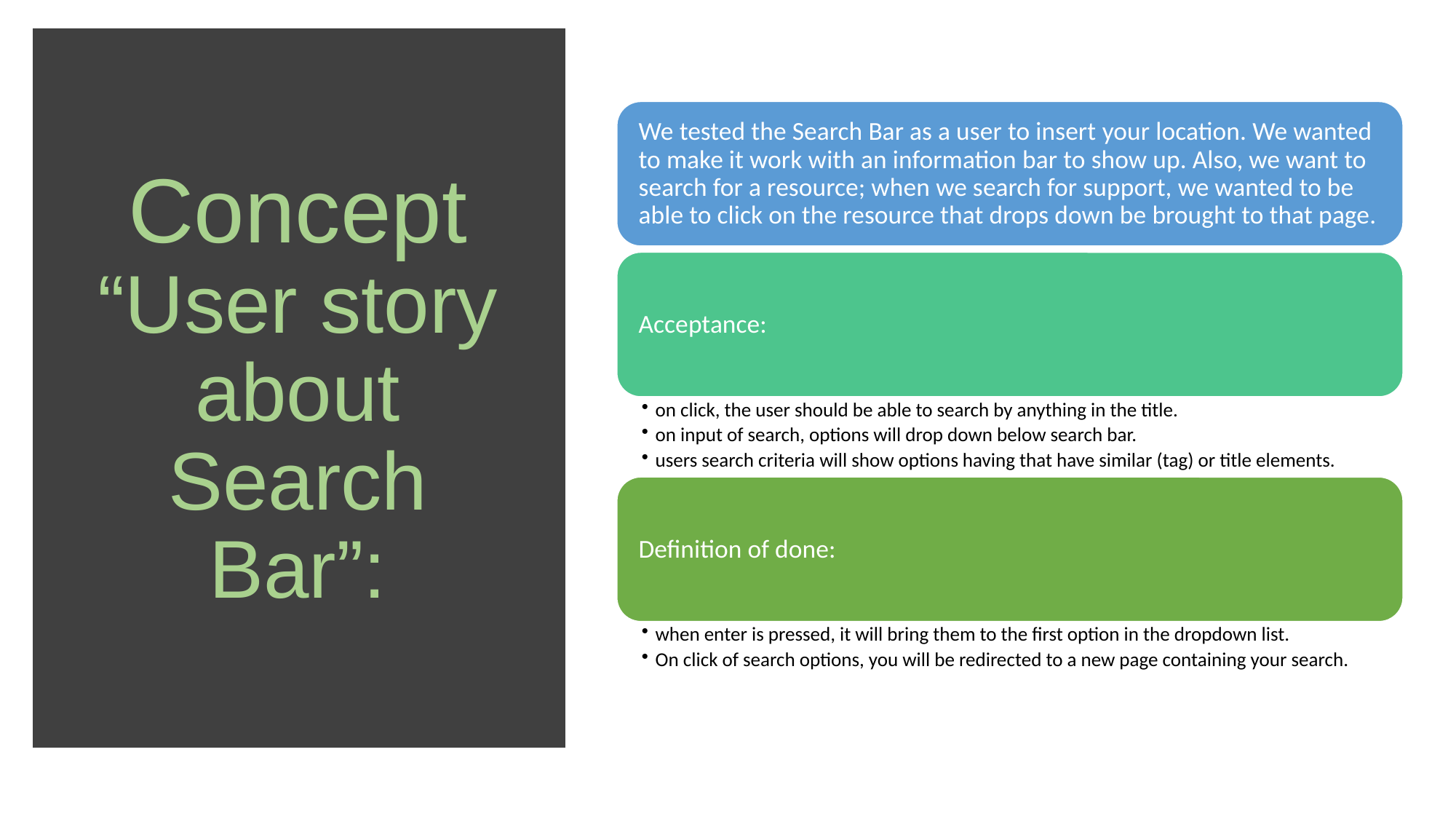

We tested the Search Bar as a user to insert your location. We wanted to make it work with an information bar to show up. Also, we want to search for a resource; when we search for support, we wanted to be able to click on the resource that drops down be brought to that page.
Acceptance:
on click, the user should be able to search by anything in the title.
on input of search, options will drop down below search bar.
users search criteria will show options having that have similar (tag) or title elements.
Definition of done:
when enter is pressed, it will bring them to the first option in the dropdown list.
On click of search options, you will be redirected to a new page containing your search.
# Concept “User story about Search Bar”: